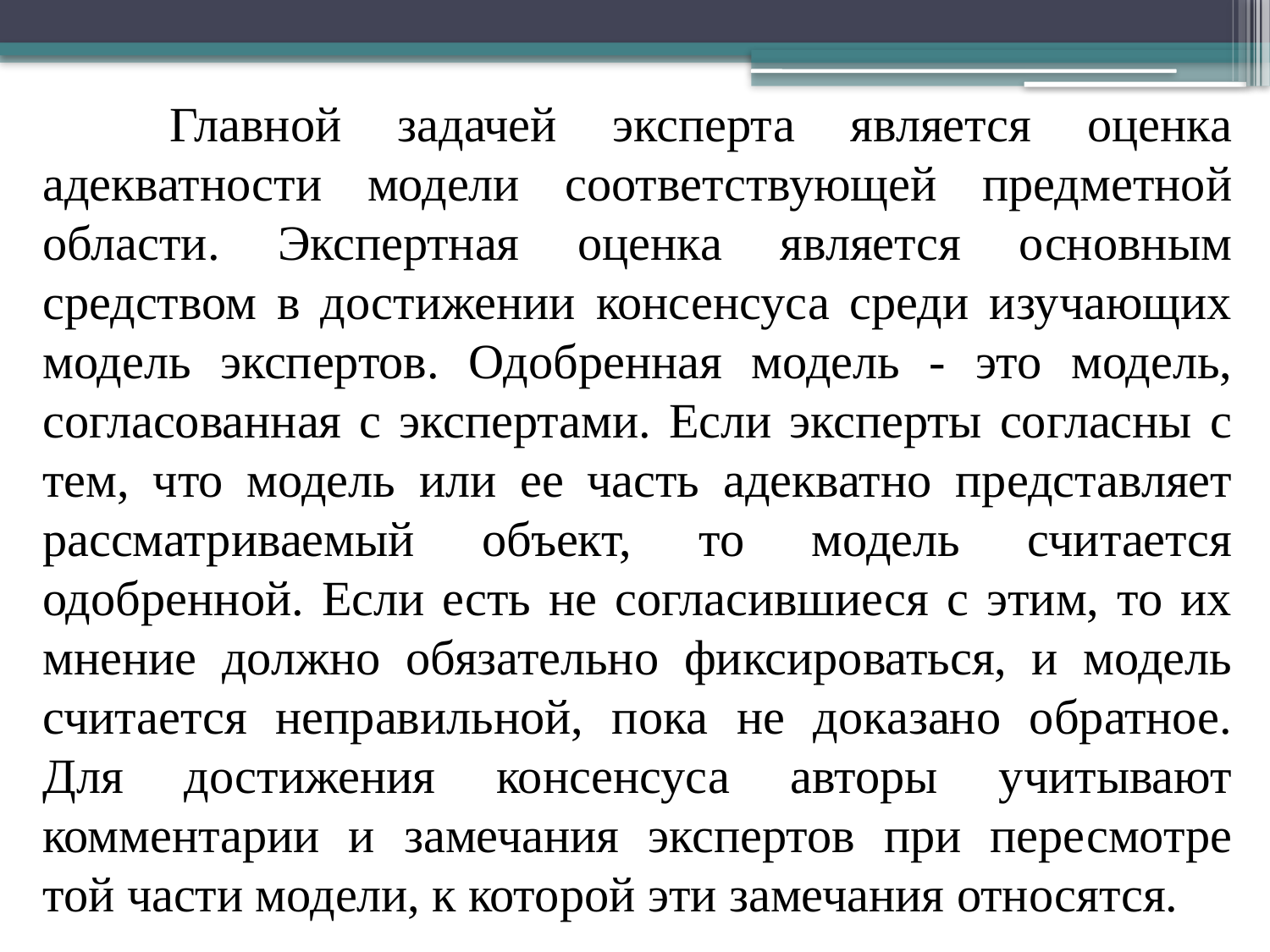

Главной задачей эксперта является оценка адекватности модели соответствующей предметной области. Экспертная оценка является основным средством в достижении консенсуса среди изучающих модель экспертов. Одобренная модель - это модель, согласованная с экспертами. Если эксперты согласны с тем, что модель или ее часть адекватно представляет рассматриваемый объект, то модель считается одобренной. Если есть не согласившиеся с этим, то их мнение должно обязательно фиксироваться, и модель считается неправильной, пока не доказано обратное. Для достижения консенсуса авторы учитывают комментарии и замечания экспертов при пересмотре той части модели, к которой эти замечания относятся.